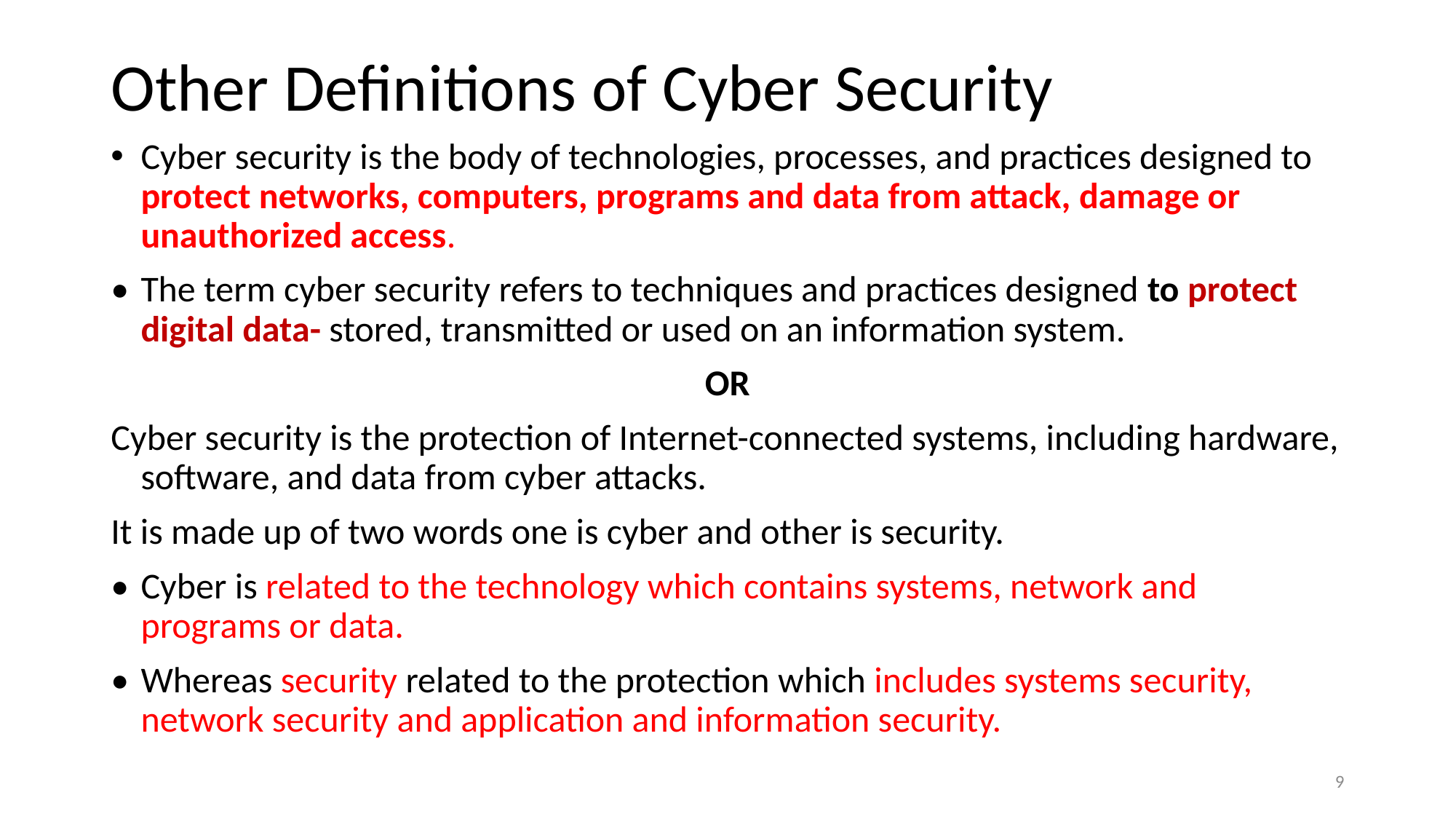

# Other Definitions of Cyber Security
Cyber security is the body of technologies, processes, and practices designed to protect networks, computers, programs and data from attack, damage or unauthorized access.
•	The term cyber security refers to techniques and practices designed to protect digital data- stored, transmitted or used on an information system.
OR
Cyber security is the protection of Internet-connected systems, including hardware, software, and data from cyber attacks.
It is made up of two words one is cyber and other is security.
•	Cyber is related to the technology which contains systems, network and programs or data.
•	Whereas security related to the protection which includes systems security, network security and application and information security.
9